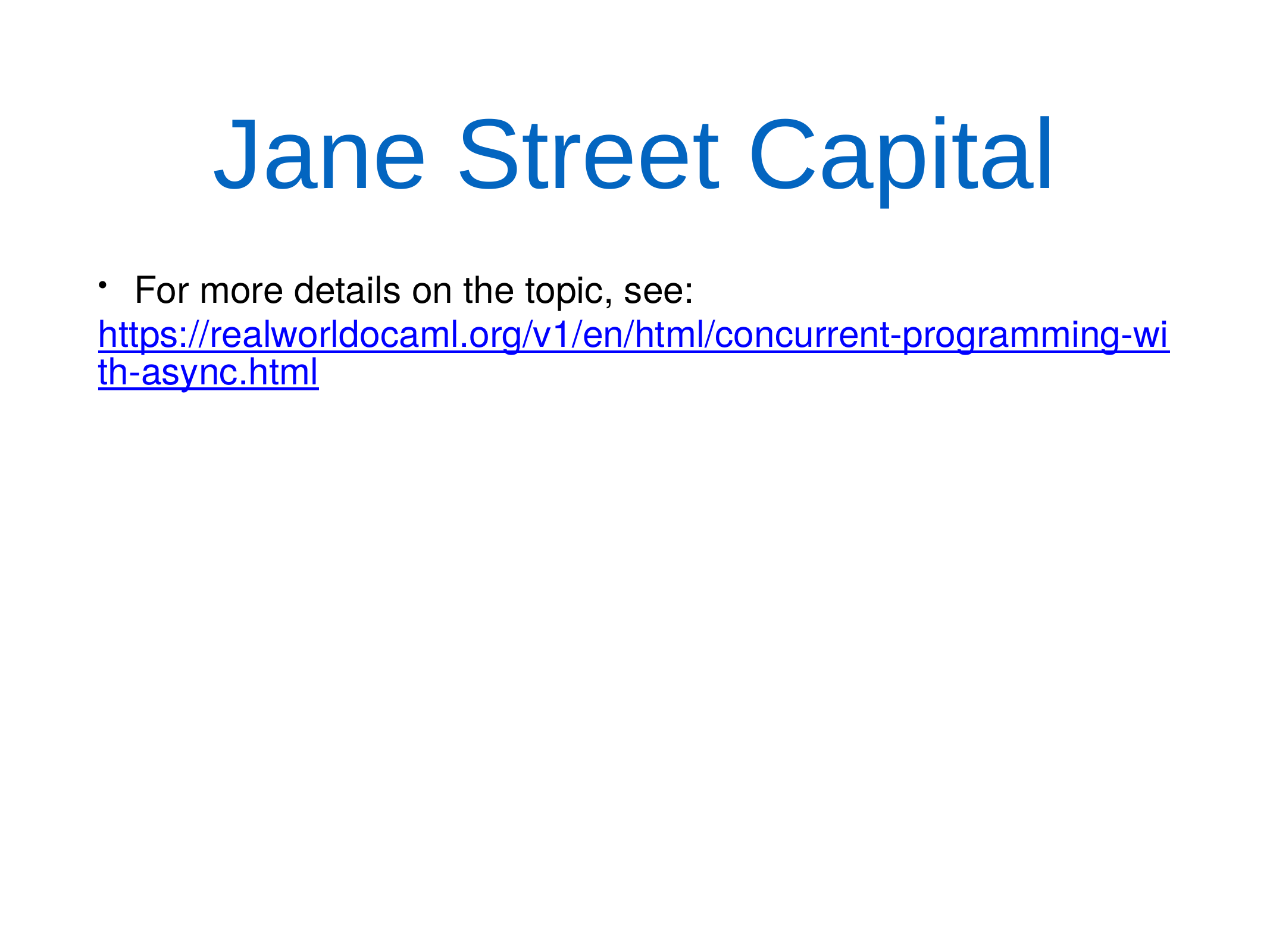

# Jane Street Capital
For more details on the topic, see:
https://realworldocaml.org/v1/en/html/concurrent-programming-with-async.html